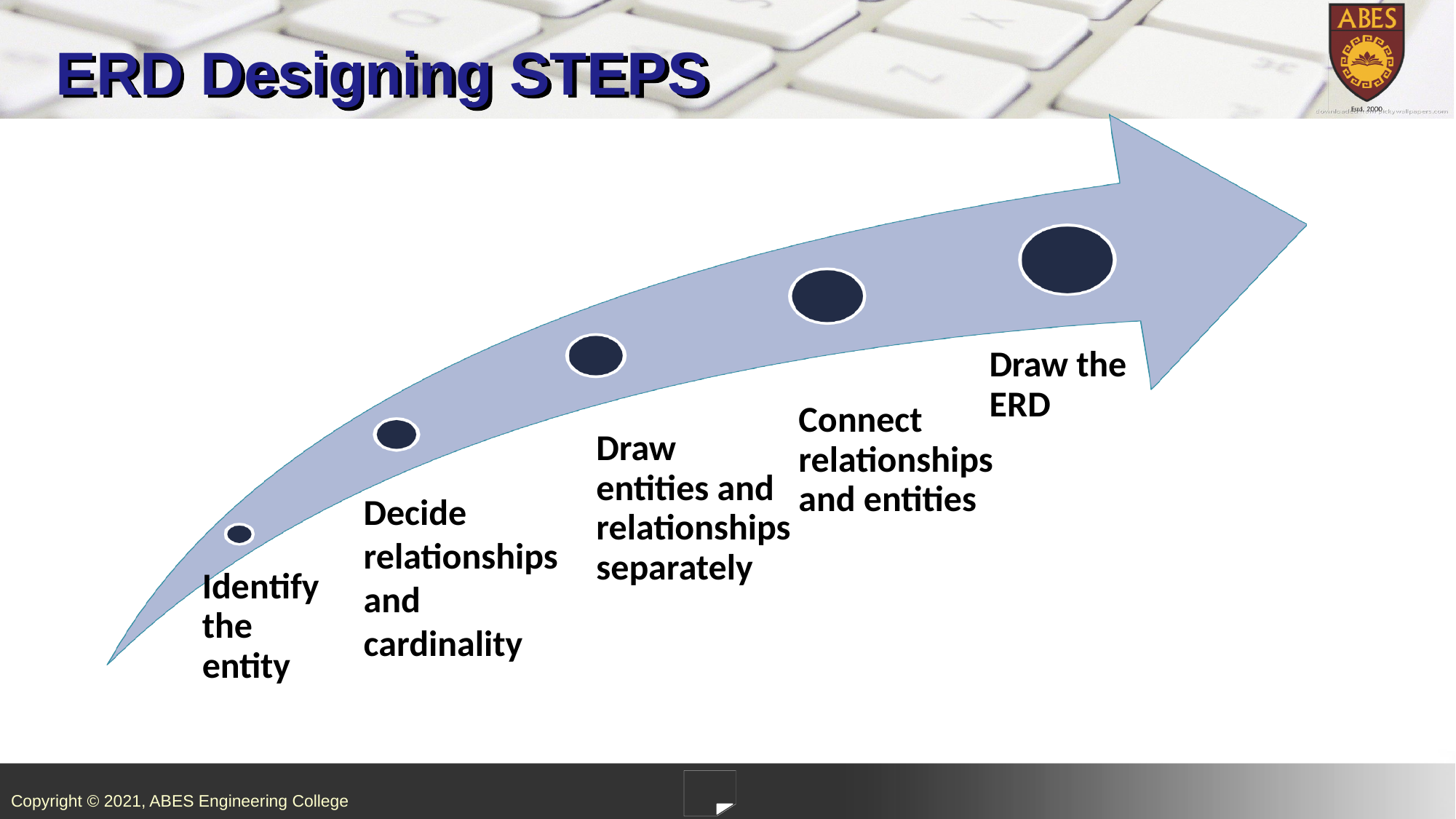

# ERD Designing STEPS

Draw the  ERD
Connect relationships and entities
Draw entities and relationships separately
Decide relationships and cardinality
Identify  the  entity